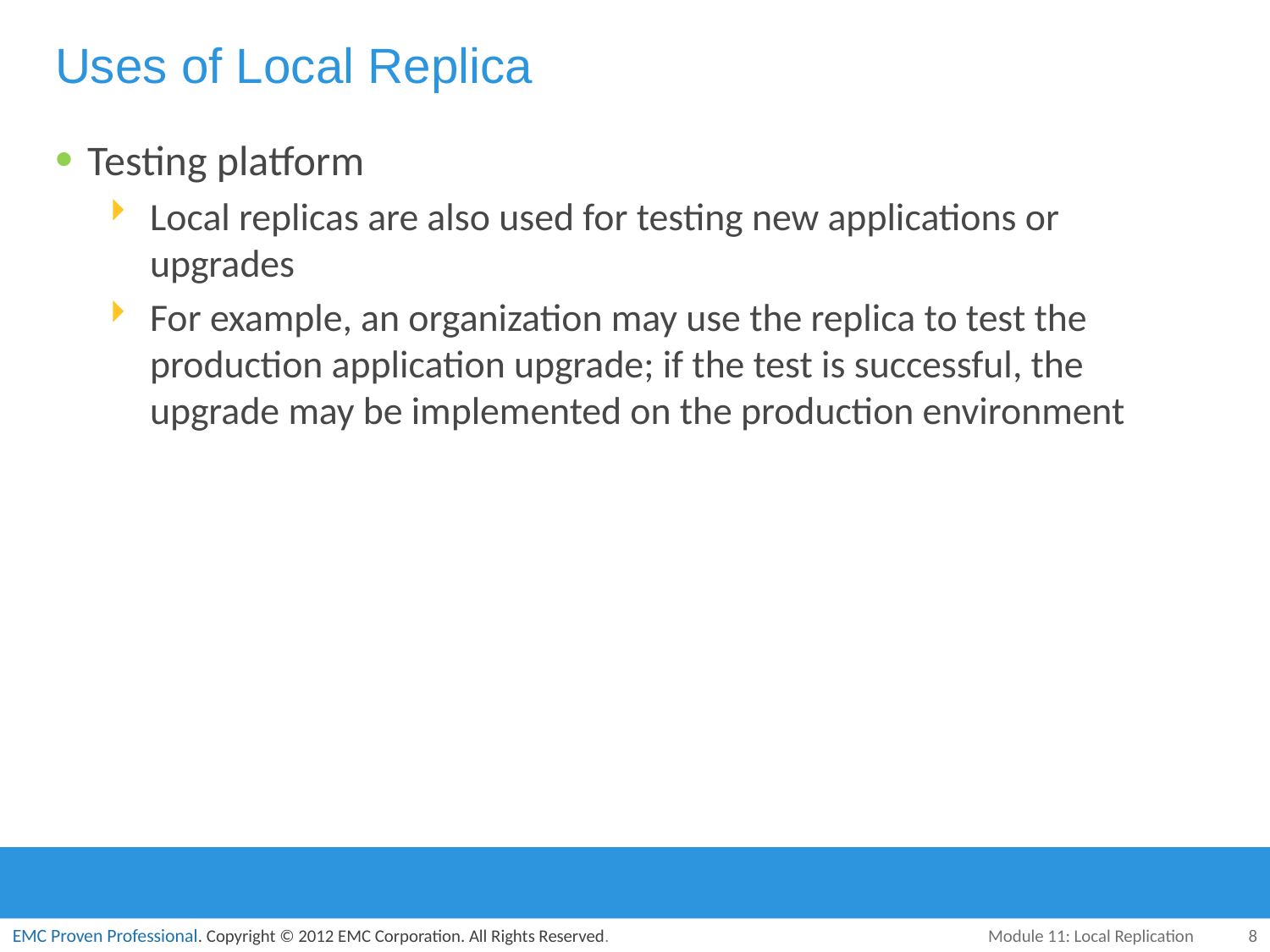

# Uses of Local Replica
Testing platform
Local replicas are also used for testing new applications or upgrades
For example, an organization may use the replica to test the production application upgrade; if the test is successful, the upgrade may be implemented on the production environment
Module 11: Local Replication
8